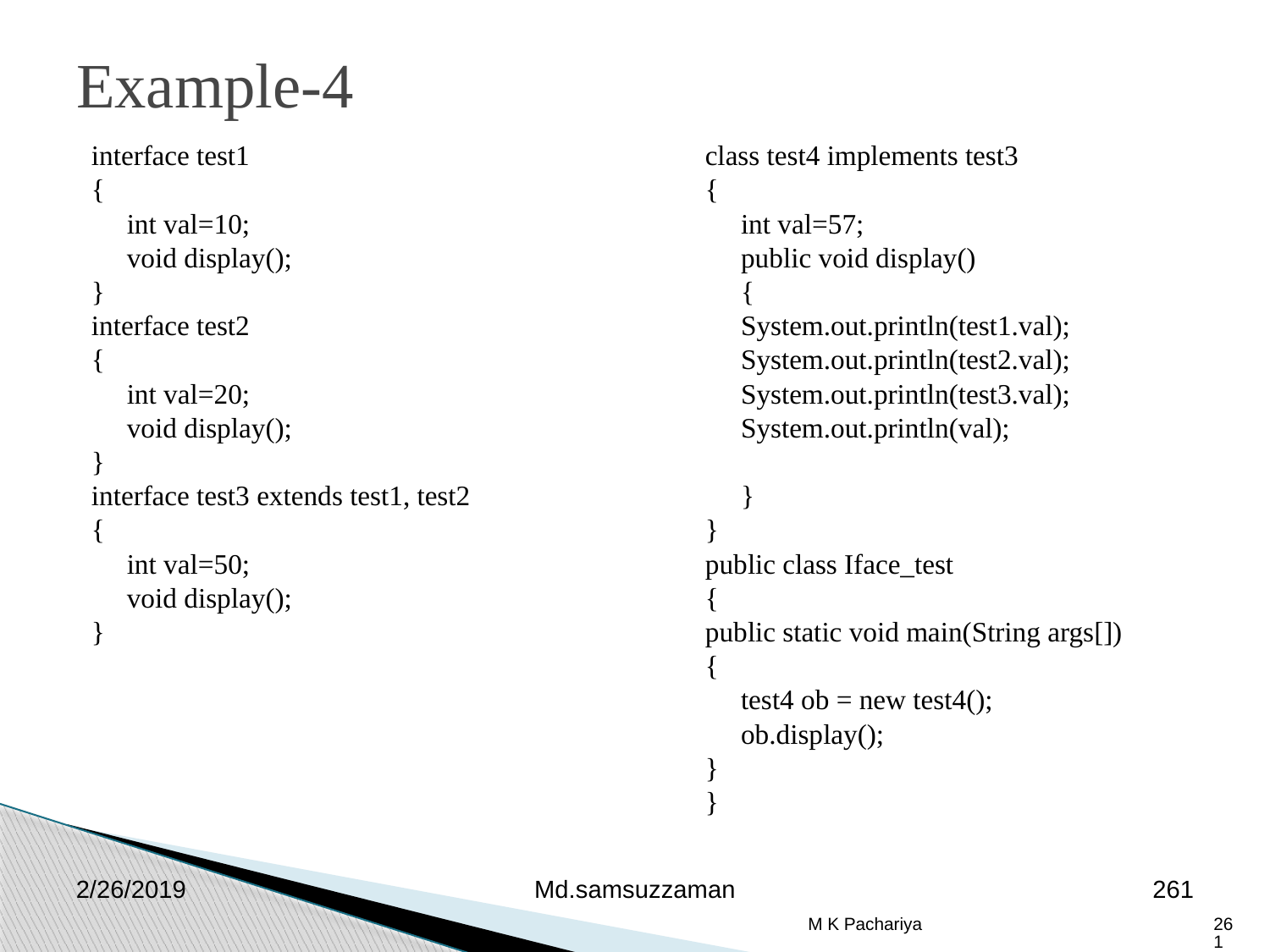

Example-4
interface test1
{
	int val=10;
	void display();
}
interface test2
{
	int val=20;
	void display();
}
interface test3 extends test1, test2
{
	int val=50;
	void display();
}

class test4 implements test3
{
	int val=57;
	public void display()
	{
	System.out.println(test1.val);
	System.out.println(test2.val);
	System.out.println(test3.val);
	System.out.println(val);

	}
}
public class Iface_test
{
public static void main(String args[])
{
	test4 ob = new test4();
	ob.display();
}
}
2/26/2019
Md.samsuzzaman
261
M K Pachariya
261